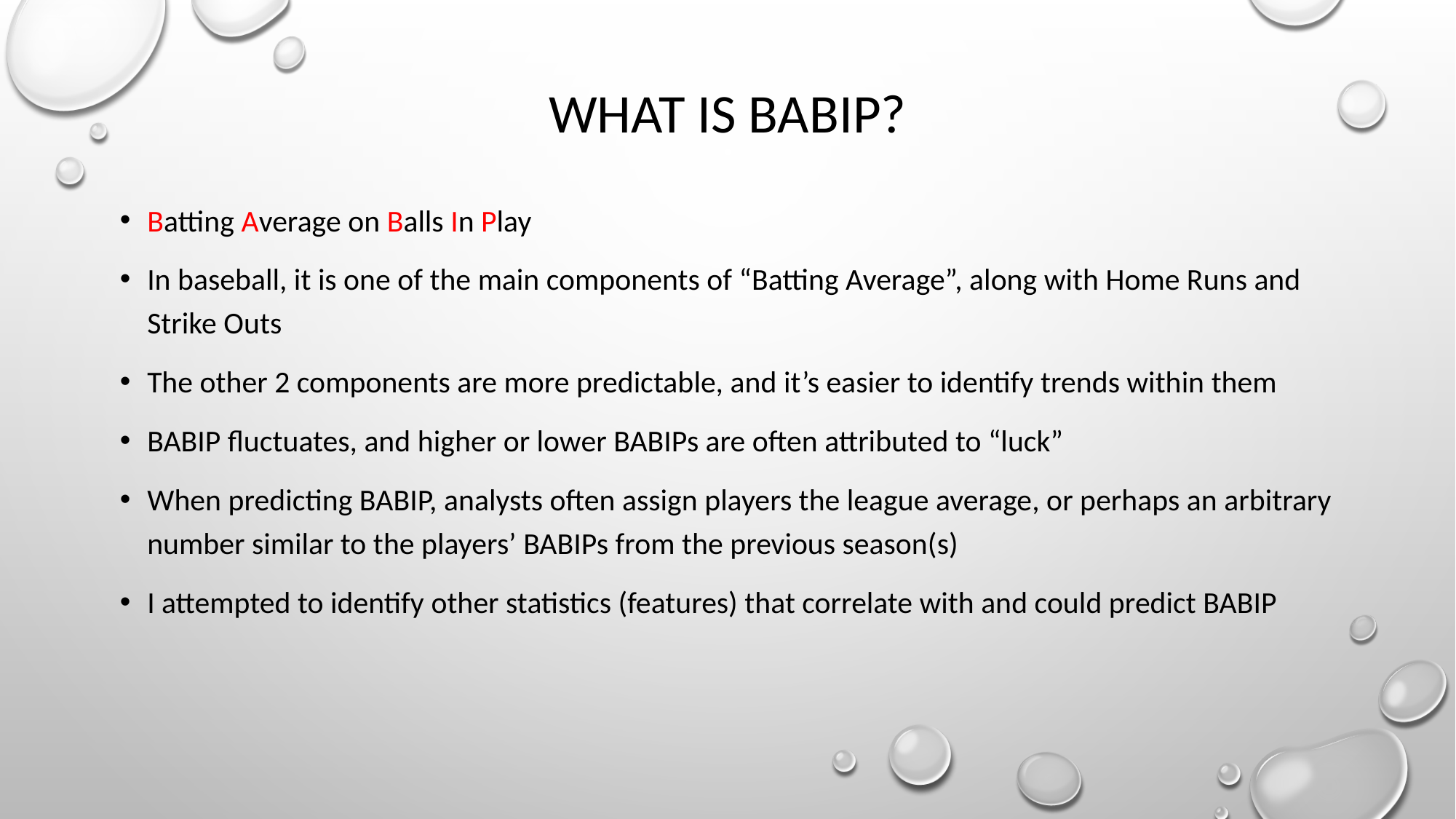

# What is BABIP?
Batting Average on Balls In Play
In baseball, it is one of the main components of “Batting Average”, along with Home Runs and Strike Outs
The other 2 components are more predictable, and it’s easier to identify trends within them
BABIP fluctuates, and higher or lower BABIPs are often attributed to “luck”
When predicting BABIP, analysts often assign players the league average, or perhaps an arbitrary number similar to the players’ BABIPs from the previous season(s)
I attempted to identify other statistics (features) that correlate with and could predict BABIP